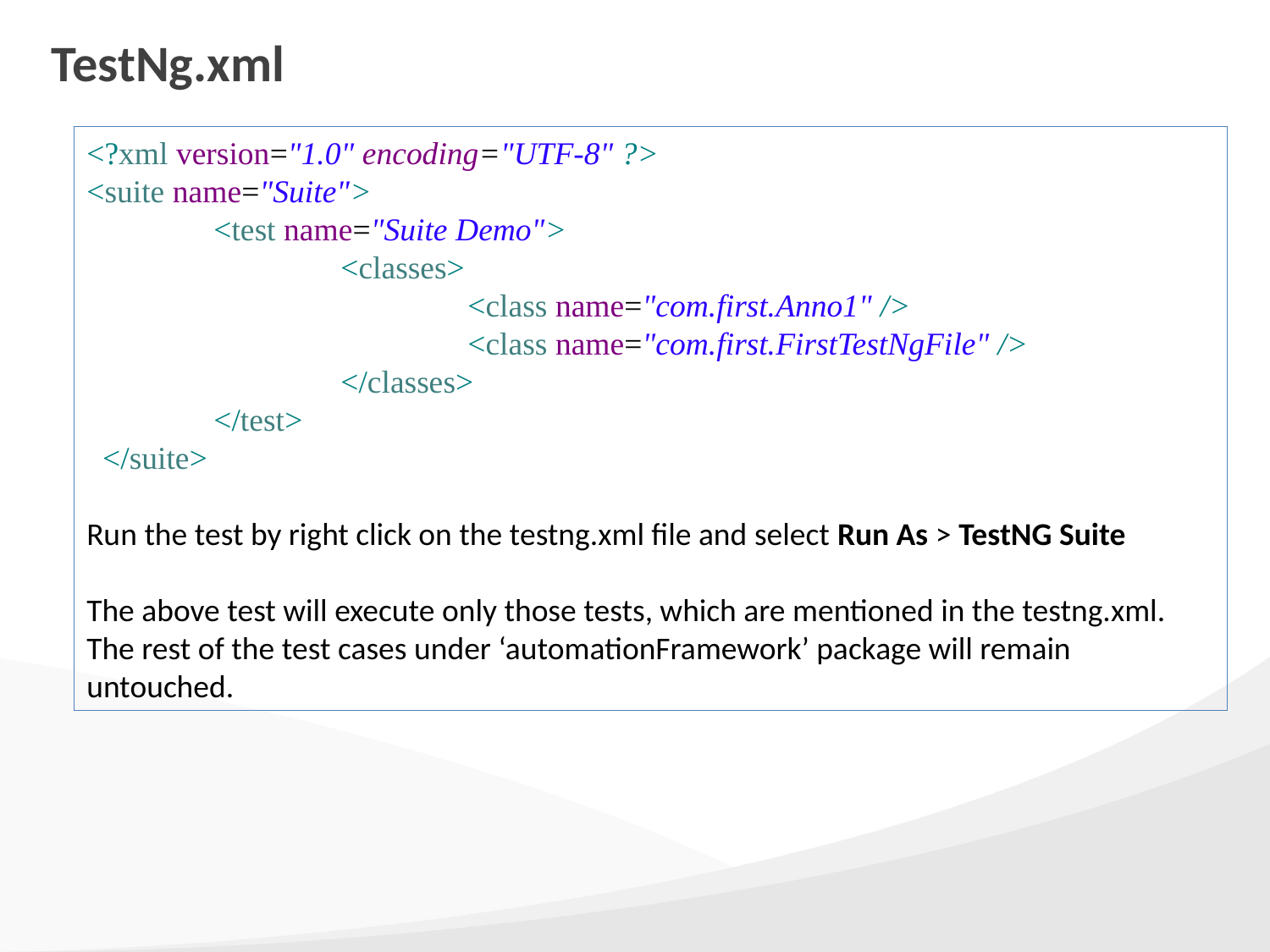

# TestNg.xml
<?xml version="1.0" encoding="UTF-8" ?>
<suite name="Suite">
	<test name="Suite Demo">
		<classes>
			<class name="com.first.Anno1" />
			<class name="com.first.FirstTestNgFile" />
           		</classes>
	</test>
  </suite>

Run the test by right click on the testng.xml file and select Run As > TestNG Suite

The above test will execute only those tests, which are mentioned in the testng.xml. The rest of the test cases under ‘automationFramework’ package will remain untouched.